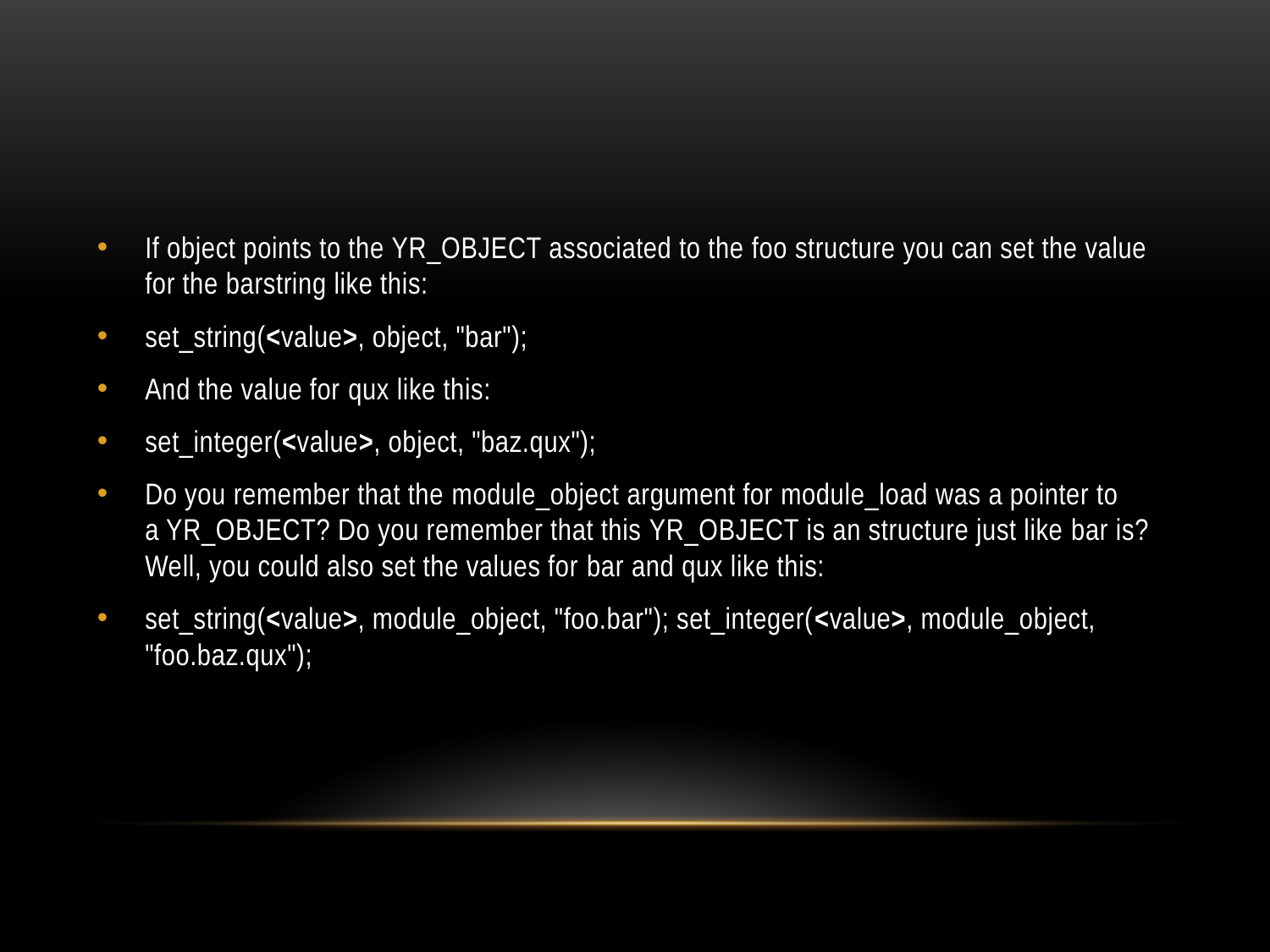

#
If object points to the YR_OBJECT associated to the foo structure you can set the value for the barstring like this:
set_string(<value>, object, "bar");
And the value for qux like this:
set_integer(<value>, object, "baz.qux");
Do you remember that the module_object argument for module_load was a pointer to a YR_OBJECT? Do you remember that this YR_OBJECT is an structure just like bar is? Well, you could also set the values for bar and qux like this:
set_string(<value>, module_object, "foo.bar"); set_integer(<value>, module_object, "foo.baz.qux");